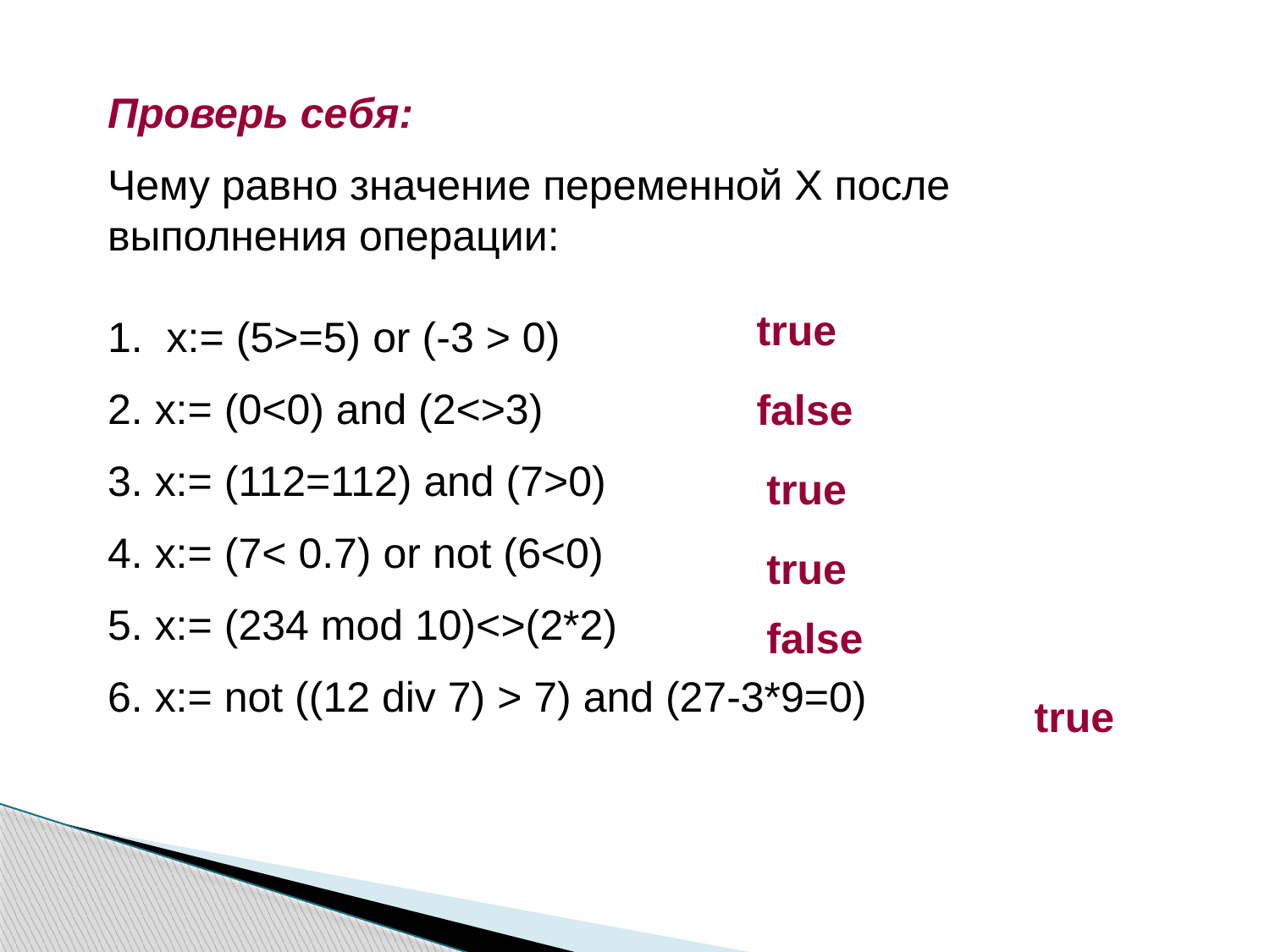

Проверь себя:
Чему равно значение переменной Х после выполнения операции:
1.  x:= (5>=5) or (-3 > 0)
2. x:= (0<0) and (2<>3)
3. x:= (112=112) and (7>0)
4. x:= (7< 0.7) or not (6<0)
5. x:= (234 mod 10)<>(2*2)
6. x:= not ((12 div 7) > 7) and (27-3*9=0)
true
false
true
true
false
true